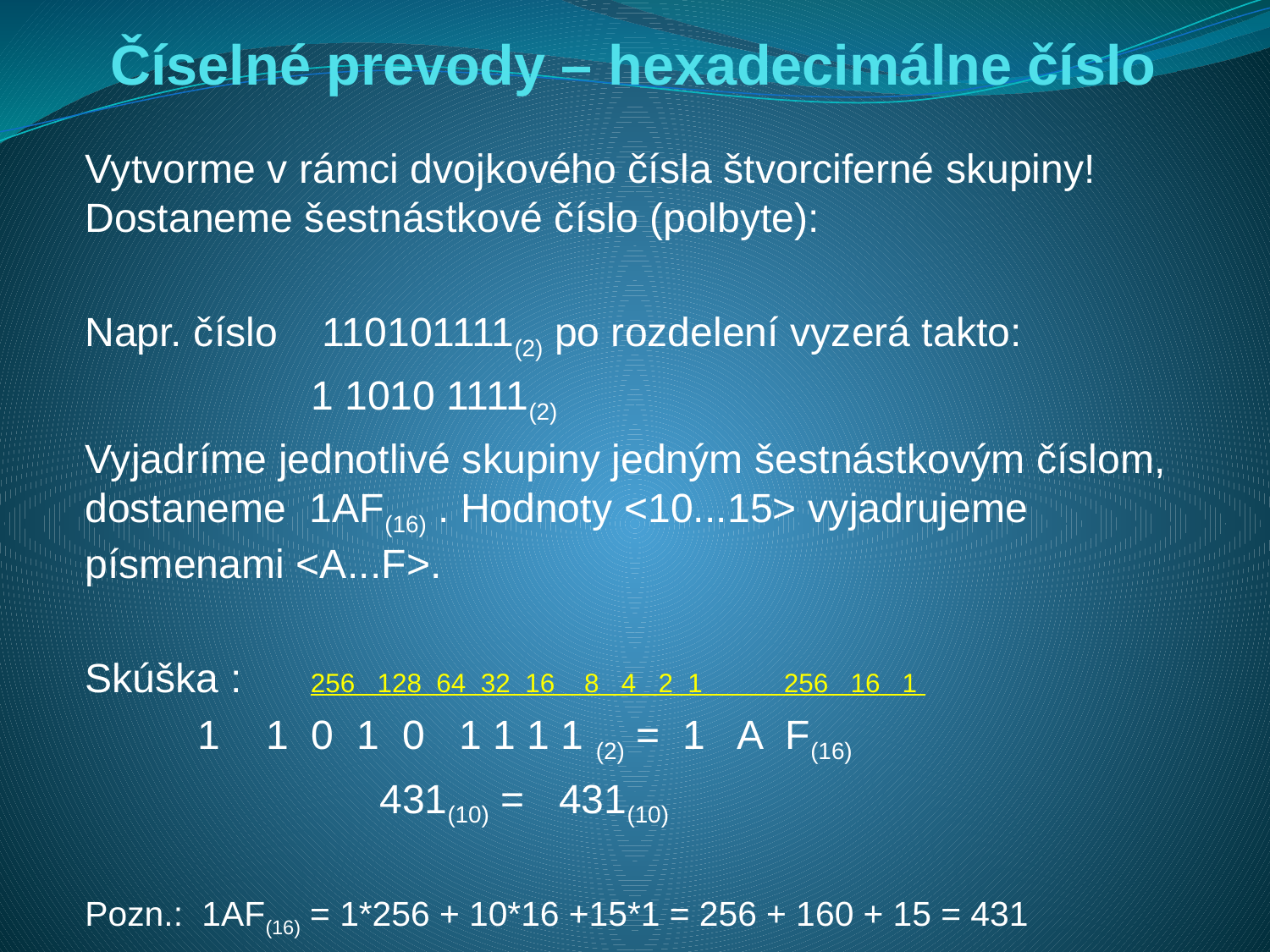

# Číselné prevody – hexadecimálne číslo
Vytvorme v rámci dvojkového čísla štvorciferné skupiny! Dostaneme šestnástkové číslo (polbyte):

Napr. číslo 	 110101111(2) po rozdelení vyzerá takto:
              	1 1010 1111(2)
Vyjadríme jednotlivé skupiny jedným šestnástkovým číslom, dostaneme  1AF(16) . Hodnoty <10...15> vyjadrujeme písmenami <A...F>.

Skúška :      256   128  64  32  16    8   4   2  1           256   16   1
		1    1  0  1  0   1 1 1 1 (2) =  1   A  F(16)
 			 	      431(10) =   431(10)

Pozn.:  1AF(16) = 1*256 + 10*16 +15*1 = 256 + 160 + 15 = 431